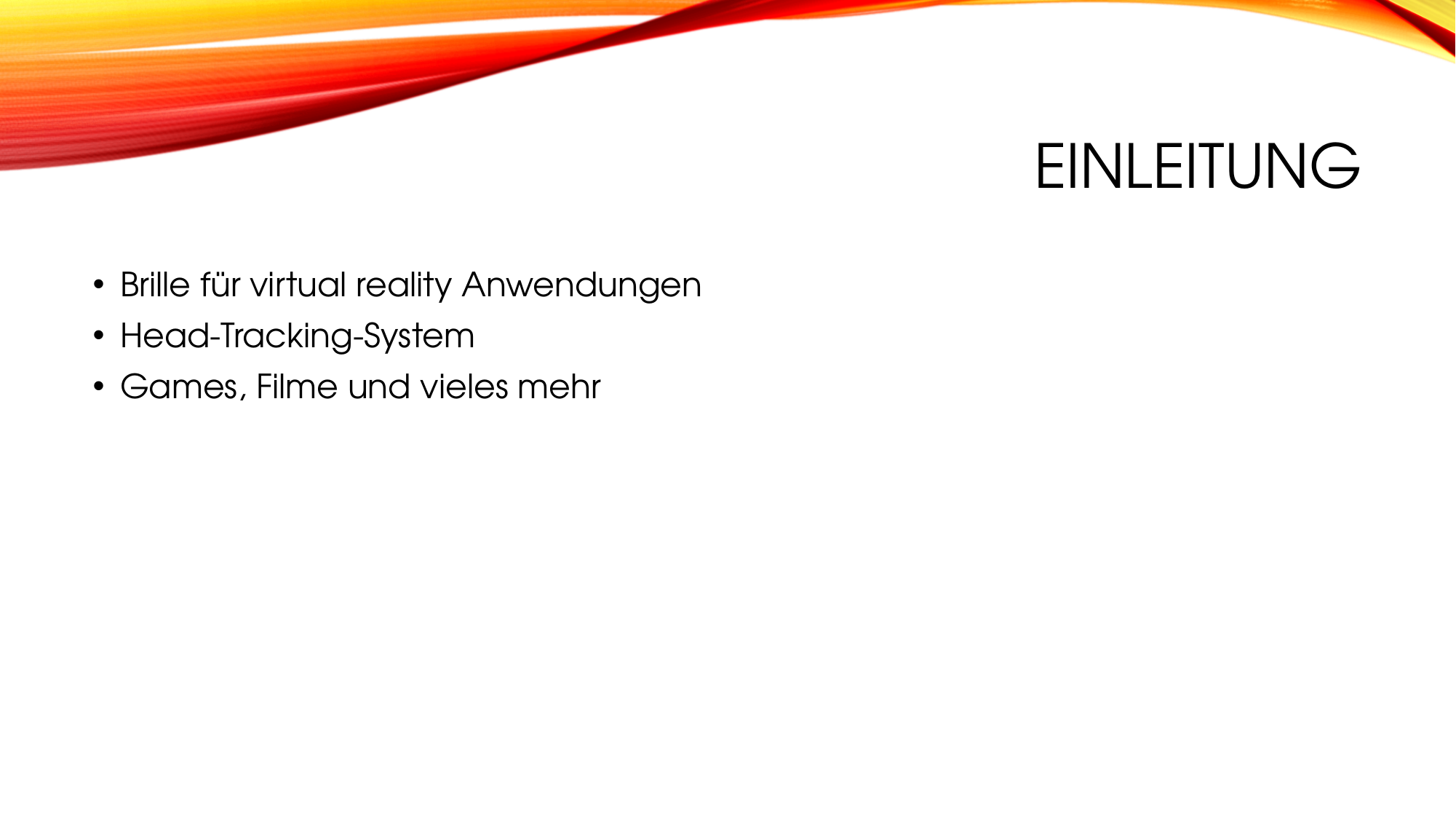

# Einleitung
Brille für virtual reality Anwendungen
Head-Tracking-System
Games, Filme und vieles mehr